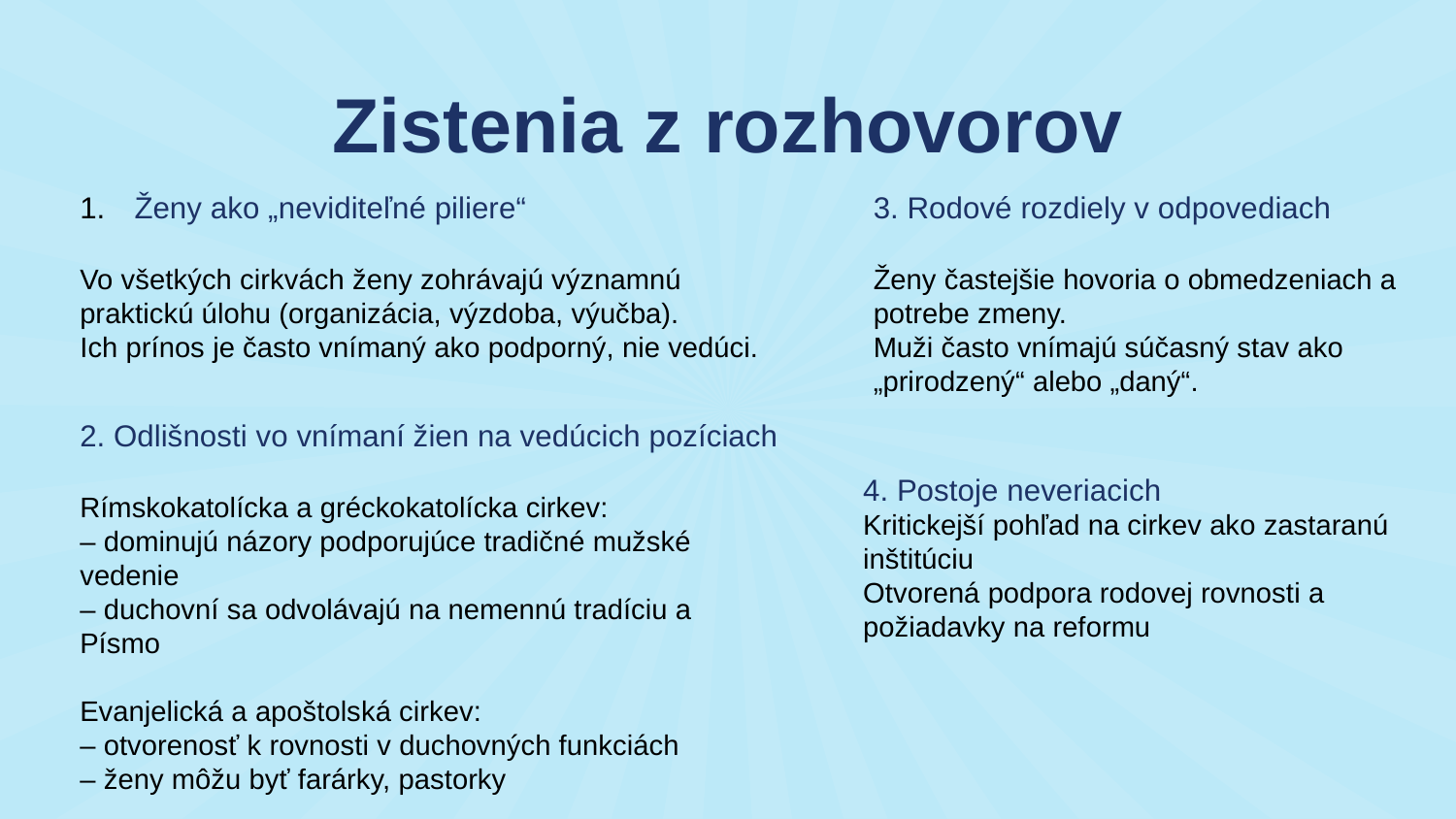

# Zistenia z rozhovorov
Ženy ako „neviditeľné piliere“

Vo všetkých cirkvách ženy zohrávajú významnú praktickú úlohu (organizácia, výzdoba, výučba).
Ich prínos je často vnímaný ako podporný, nie vedúci.
3. Rodové rozdiely v odpovediach

Ženy častejšie hovoria o obmedzeniach a potrebe zmeny.
Muži často vnímajú súčasný stav ako „prirodzený“ alebo „daný“.
2. Odlišnosti vo vnímaní žien na vedúcich pozíciach

Rímskokatolícka a gréckokatolícka cirkev:
– dominujú názory podporujúce tradičné mužské vedenie
– duchovní sa odvolávajú na nemennú tradíciu a Písmo

Evanjelická a apoštolská cirkev:
– otvorenosť k rovnosti v duchovných funkciách
– ženy môžu byť farárky, pastorky
4. Postoje neveriacich
Kritickejší pohľad na cirkev ako zastaranú inštitúciu
Otvorená podpora rodovej rovnosti a požiadavky na reformu